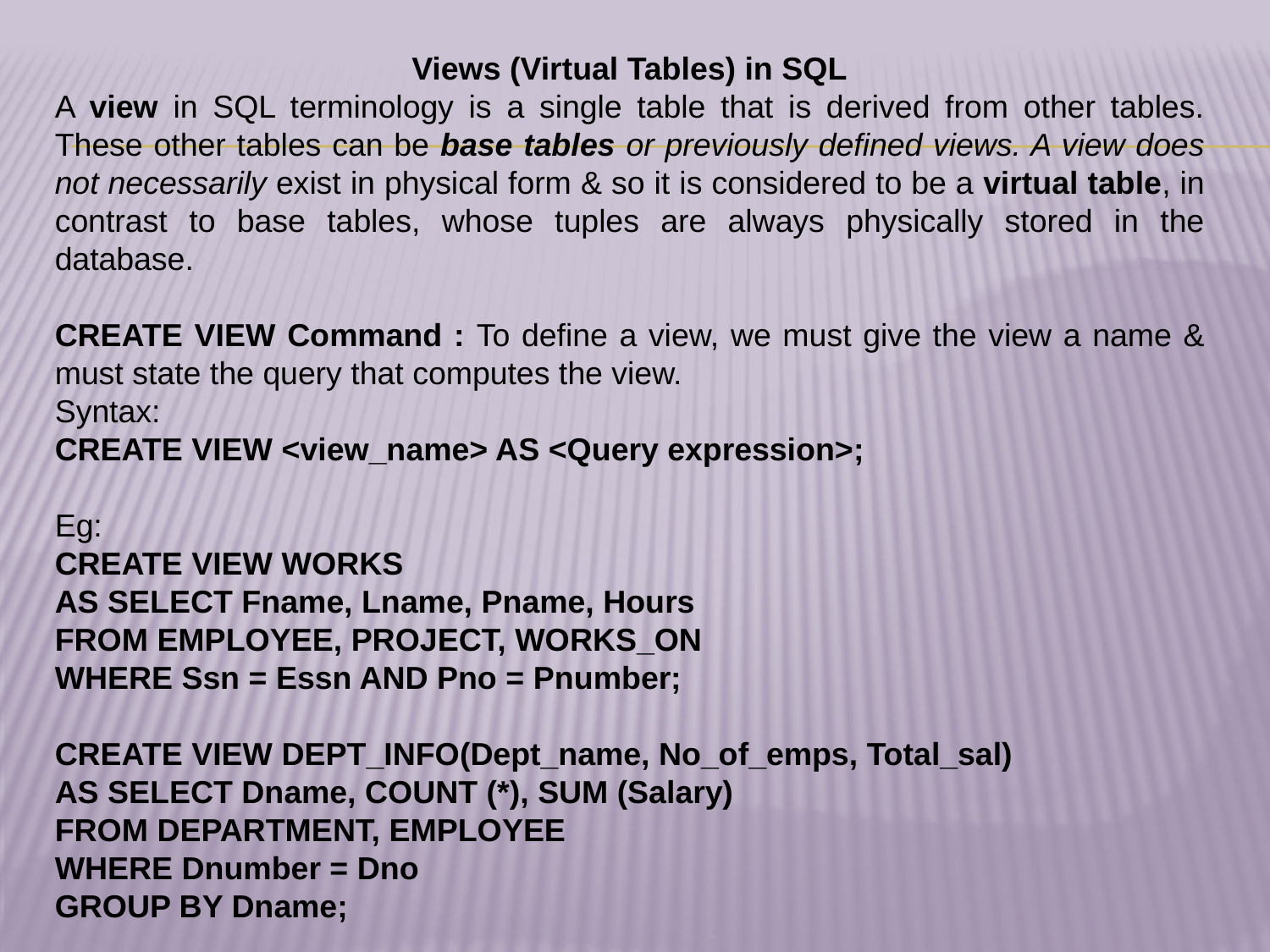

Views (Virtual Tables) in SQL
A view in SQL terminology is a single table that is derived from other tables. These other tables can be base tables or previously defined views. A view does not necessarily exist in physical form & so it is considered to be a virtual table, in contrast to base tables, whose tuples are always physically stored in the database.

CREATE VIEW Command : To define a view, we must give the view a name & must state the query that computes the view.
Syntax:
CREATE VIEW <view_name> AS <Query expression>;

Eg:
CREATE VIEW WORKS
AS SELECT Fname, Lname, Pname, Hours
FROM EMPLOYEE, PROJECT, WORKS_ON
WHERE Ssn = Essn AND Pno = Pnumber;

CREATE VIEW DEPT_INFO(Dept_name, No_of_emps, Total_sal)
AS SELECT Dname, COUNT (*), SUM (Salary)
FROM DEPARTMENT, EMPLOYEE
WHERE Dnumber = Dno
GROUP BY Dname;